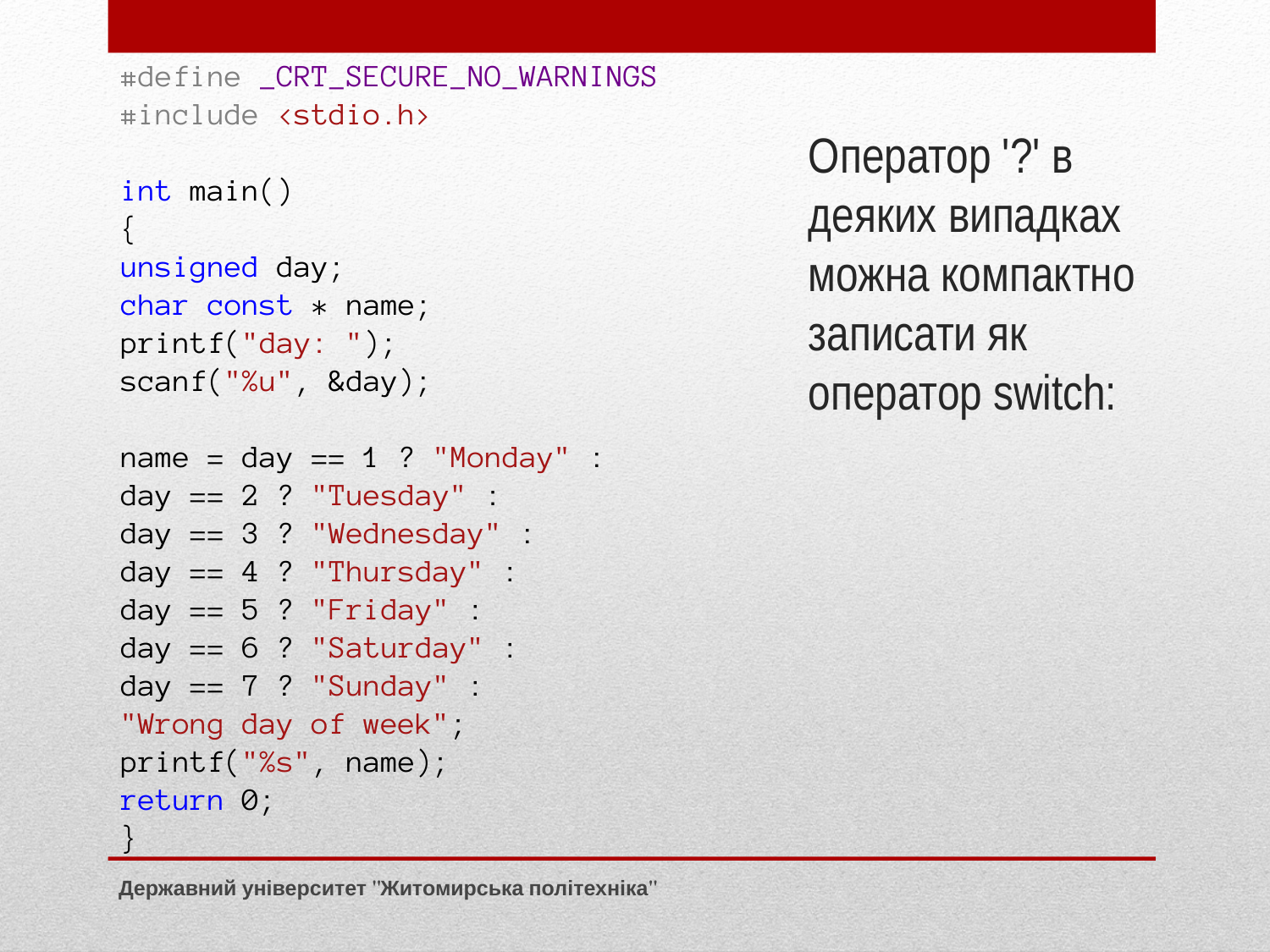

#define _CRT_SECURE_NO_WARNINGS
#include <stdio.h>

int main()
{
unsigned day;
char const * name;
printf("day: ");
scanf("%u", &day);

name = day == 1 ? "Monday" :
day == 2 ? "Tuesday" :
day == 3 ? "Wednesday" :
day == 4 ? "Thursday" :
day == 5 ? "Friday" :
day == 6 ? "Saturday" :
day == 7 ? "Sunday" :
"Wrong day of week";
printf("%s", name);
return 0;
}
# Оператор '?' в деяких випадках можна компактно записати як оператор switch:
Державний університет "Житомирська політехніка"